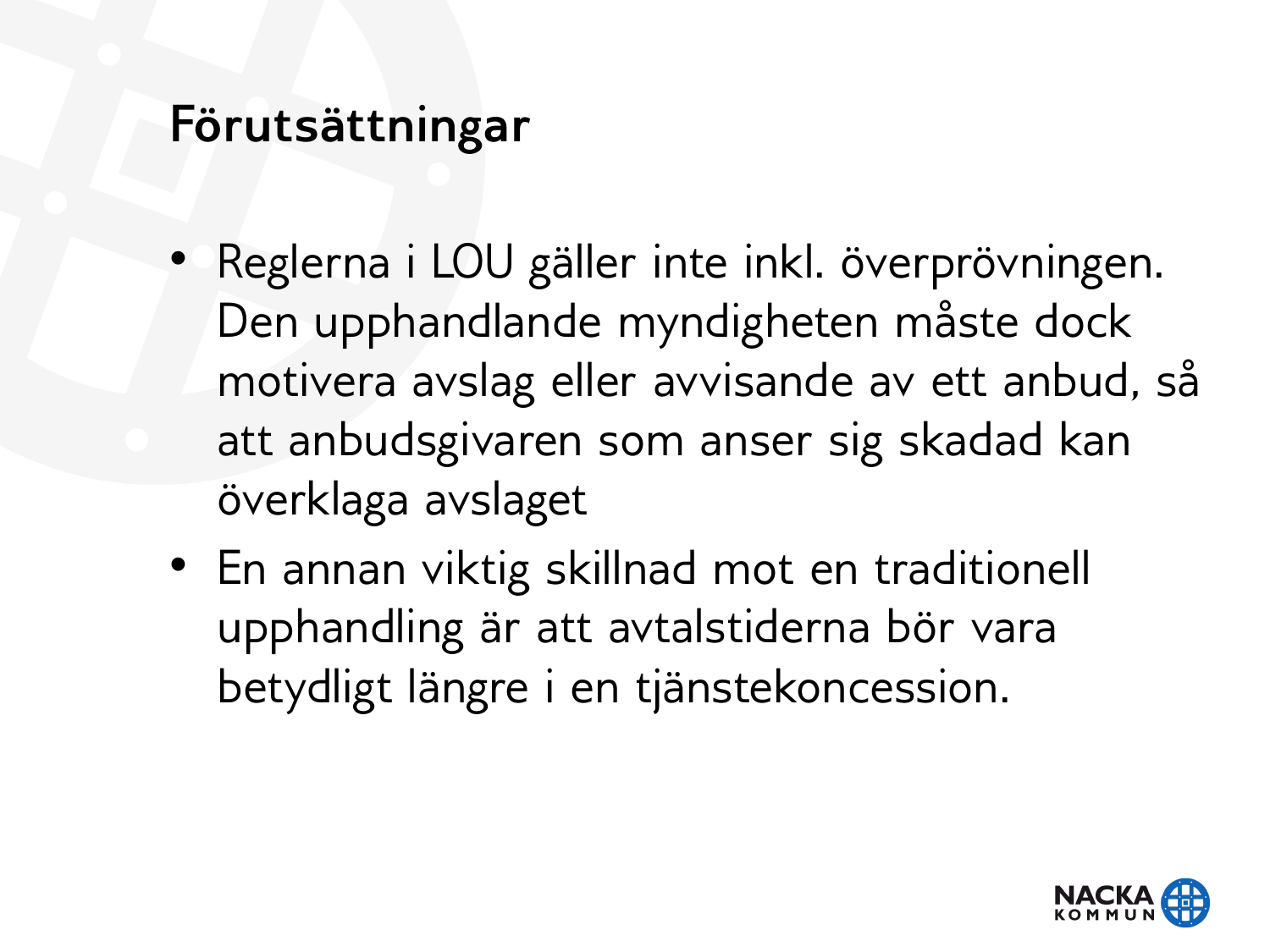

# Förutsättningar
Reglerna i LOU gäller inte inkl. överprövningen. Den upphandlande myndigheten måste dock motivera avslag eller avvisande av ett anbud, så att anbudsgivaren som anser sig skadad kan överklaga avslaget
En annan viktig skillnad mot en traditionell upphandling är att avtalstiderna bör vara betydligt längre i en tjänstekoncession.